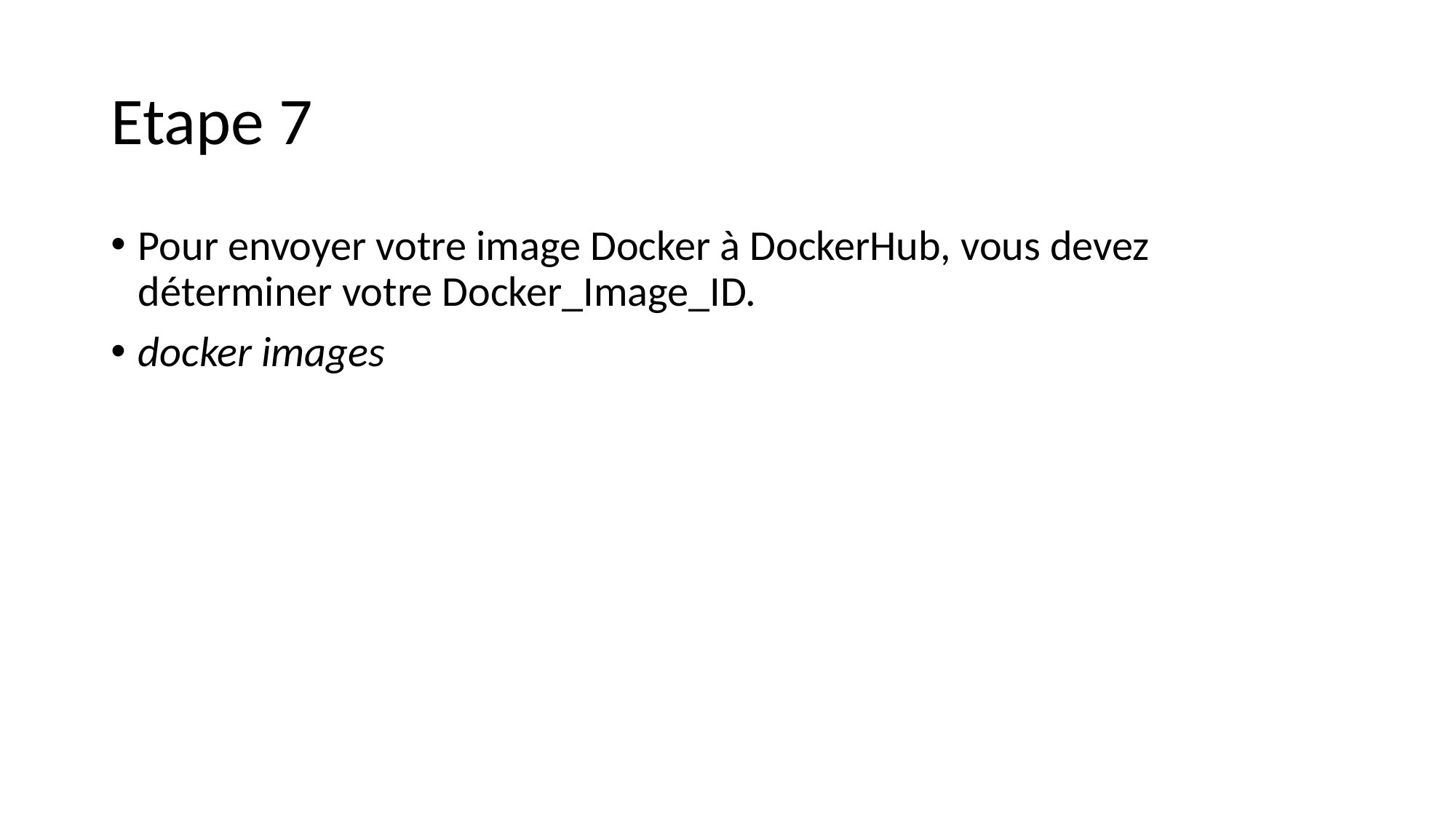

# Etape 7
Pour envoyer votre image Docker à DockerHub, vous devez déterminer votre Docker_Image_ID.
docker images